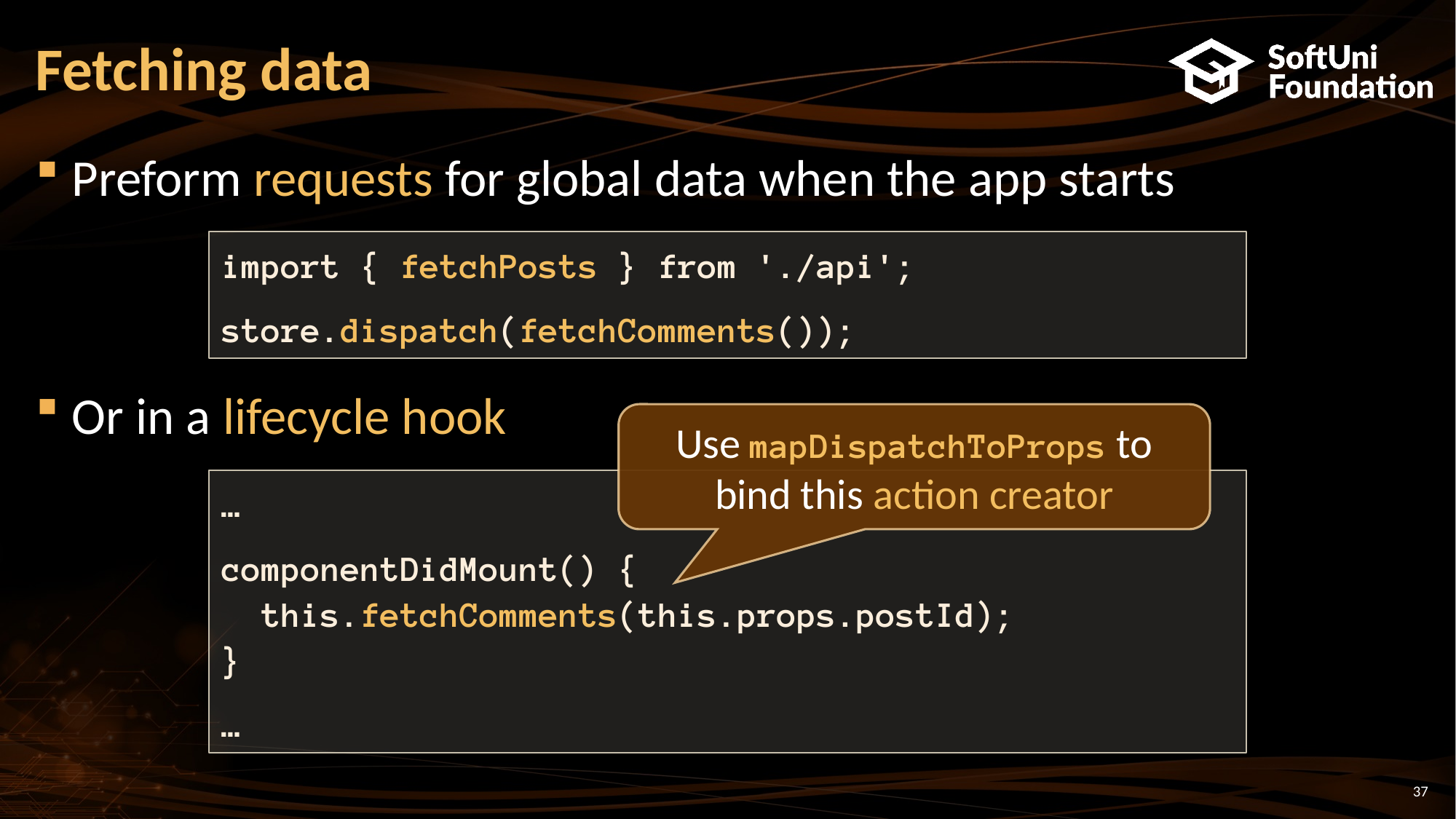

# Fetching data
Preform requests for global data when the app starts
Or in a lifecycle hook
import { fetchPosts } from './api';
store.dispatch(fetchComments());
Use mapDispatchToProps to bind this action creator

…
componentDidMount() {
  this.fetchComments(this.props.postId);
}
…
37